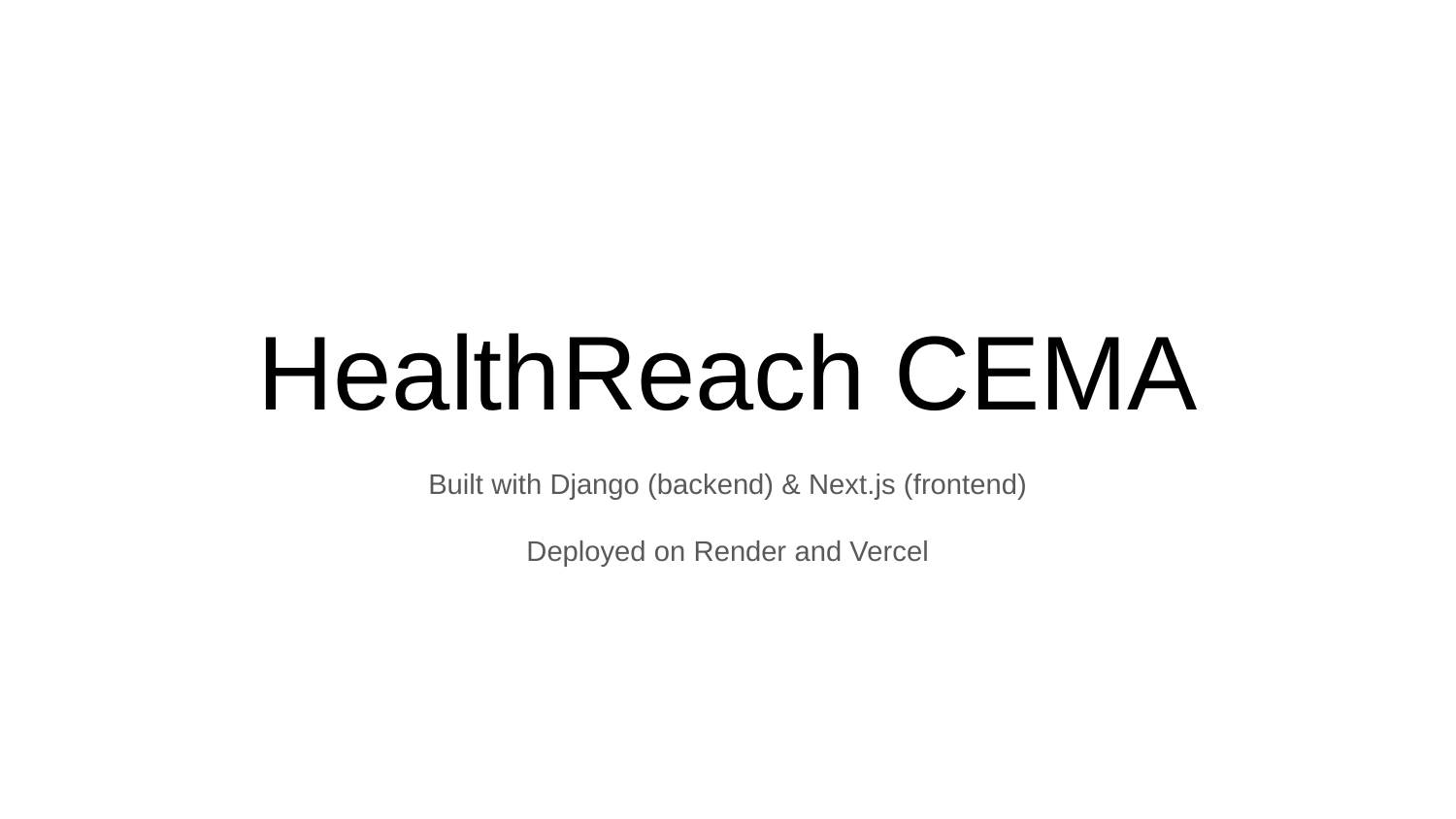

# HealthReach CEMA
Built with Django (backend) & Next.js (frontend)
Deployed on Render and Vercel